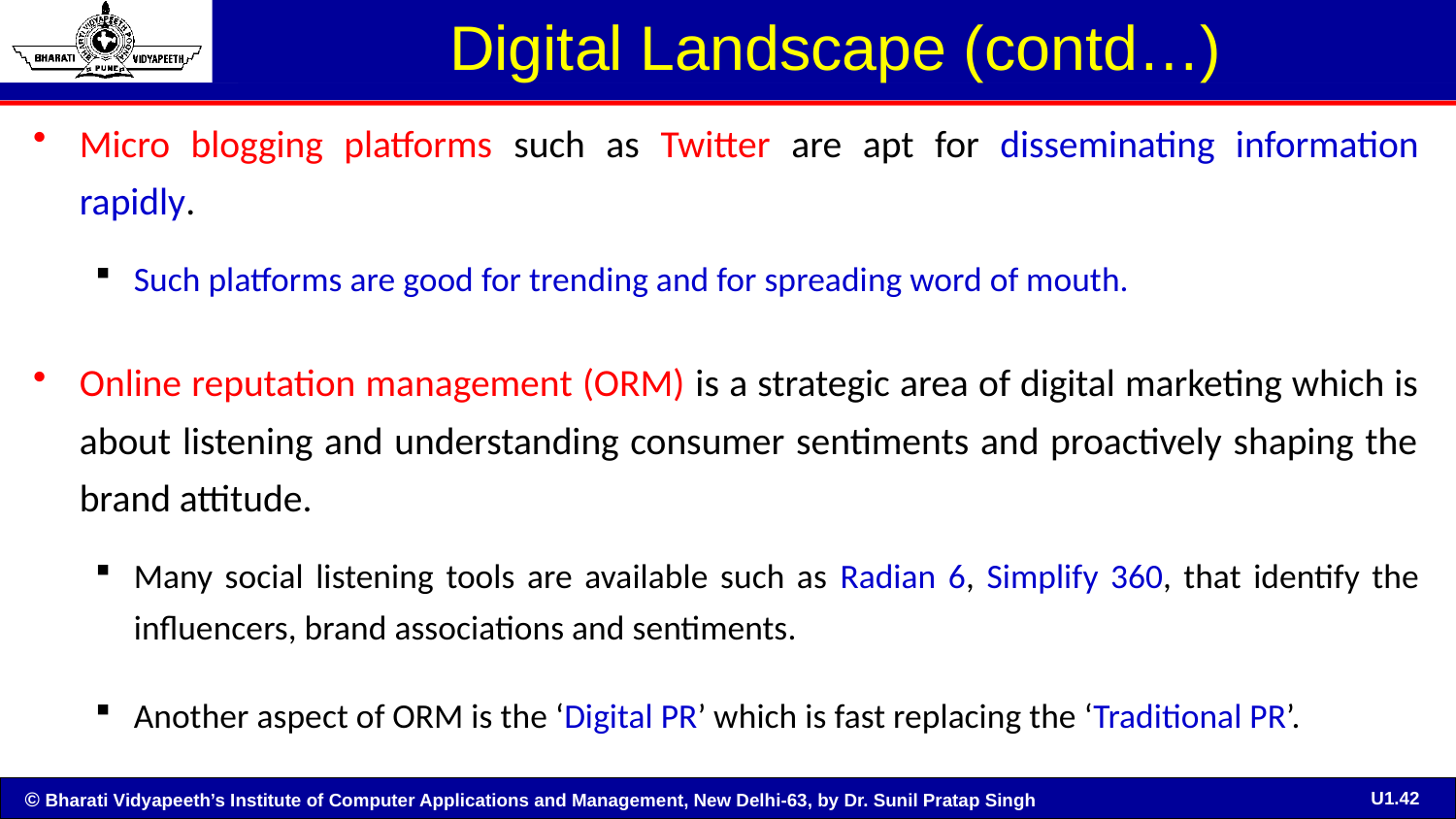

# Digital Landscape (contd…)
Micro blogging platforms such as Twitter are apt for disseminating information rapidly.
Such platforms are good for trending and for spreading word of mouth.
Online reputation management (ORM) is a strategic area of digital marketing which is about listening and understanding consumer sentiments and proactively shaping the brand attitude.
Many social listening tools are available such as Radian 6, Simplify 360, that identify the influencers, brand associations and sentiments.
Another aspect of ORM is the ‘Digital PR’ which is fast replacing the ‘Traditional PR’.